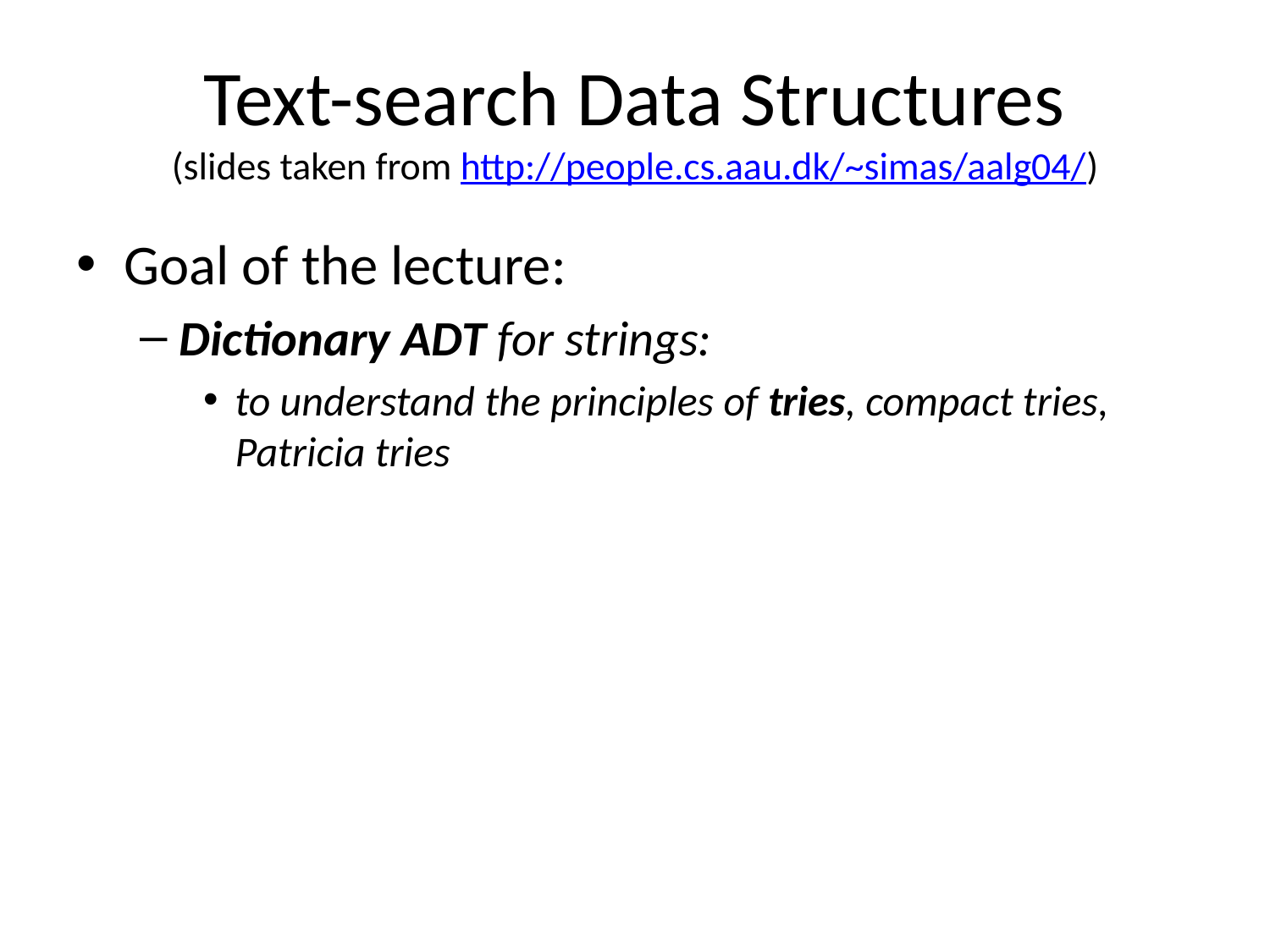

# Text-search Data Structures (slides taken from http://people.cs.aau.dk/~simas/aalg04/)
Goal of the lecture:
Dictionary ADT for strings:
to understand the principles of tries, compact tries, Patricia tries